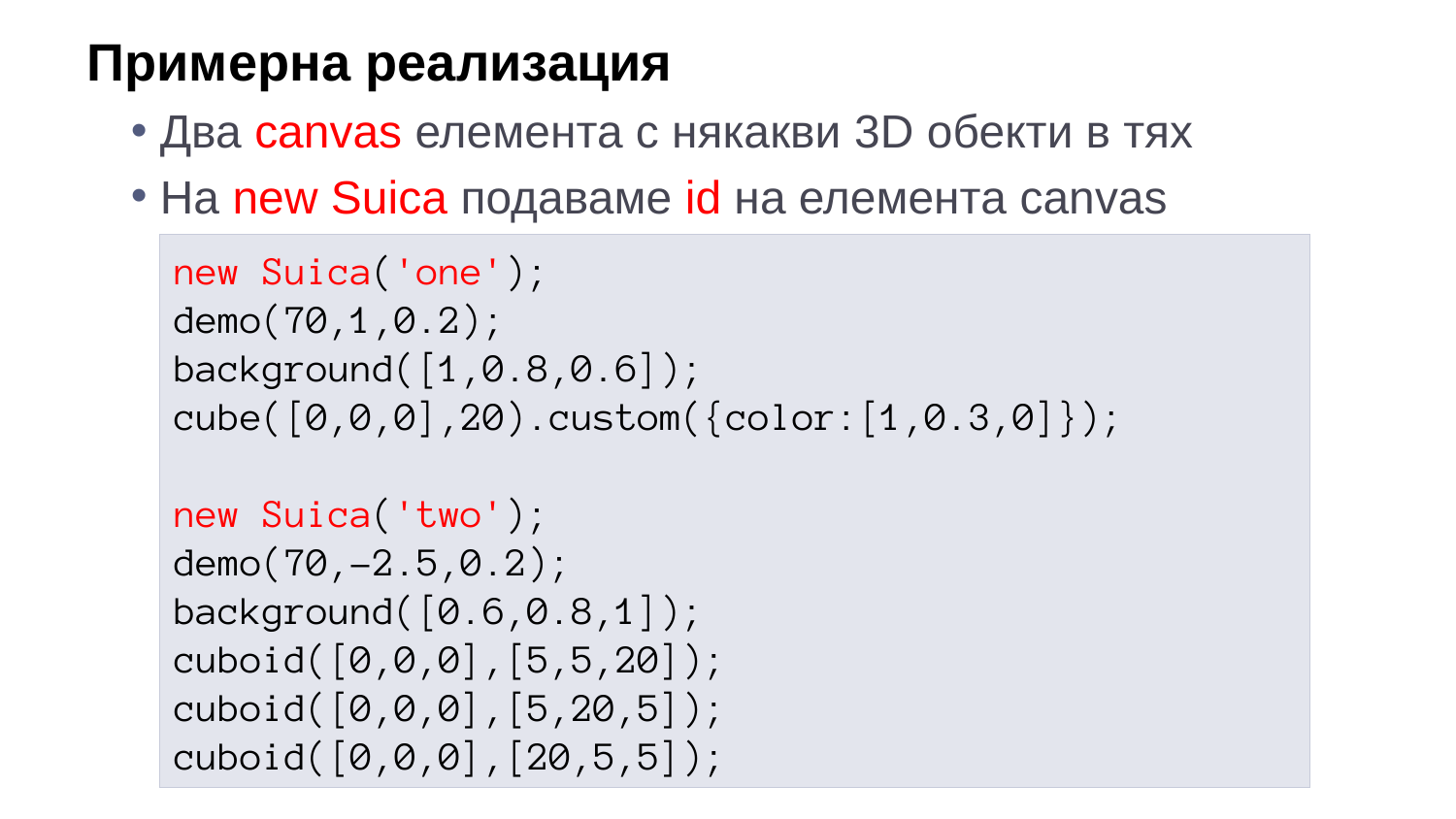

Примерна реализация
Два canvas елемента с някакви 3D обекти в тях
На new Suica подаваме id на елемента canvas
new Suica('one');
demo(70,1,0.2);
background([1,0.8,0.6]);
cube([0,0,0],20).custom({color:[1,0.3,0]});

new Suica('two');
demo(70,-2.5,0.2);
background([0.6,0.8,1]);
cuboid([0,0,0],[5,5,20]);
cuboid([0,0,0],[5,20,5]);
cuboid([0,0,0],[20,5,5]);